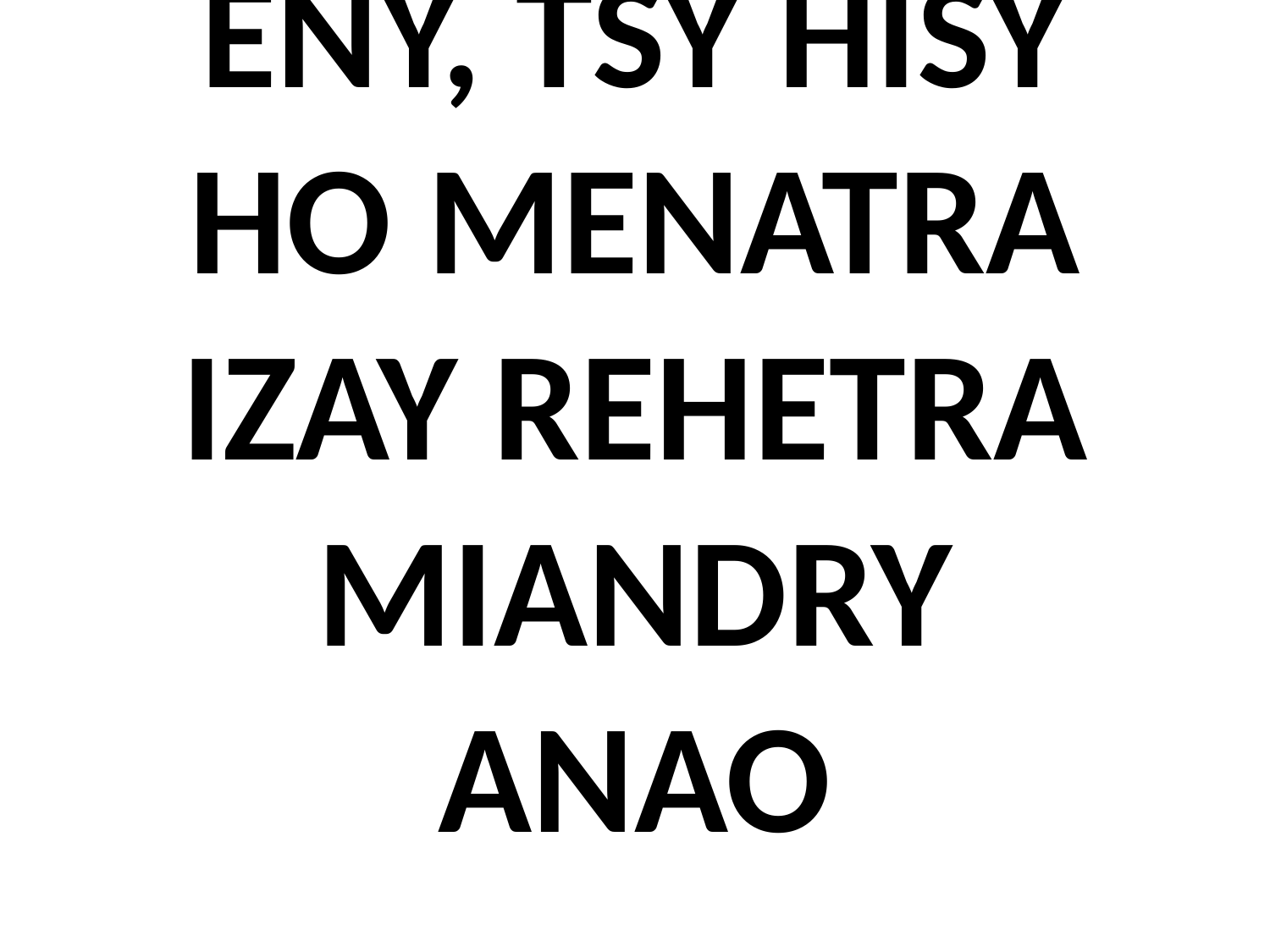

# ENY, TSY HISY HO MENATRA IZAY REHETRA MIANDRY ANAO